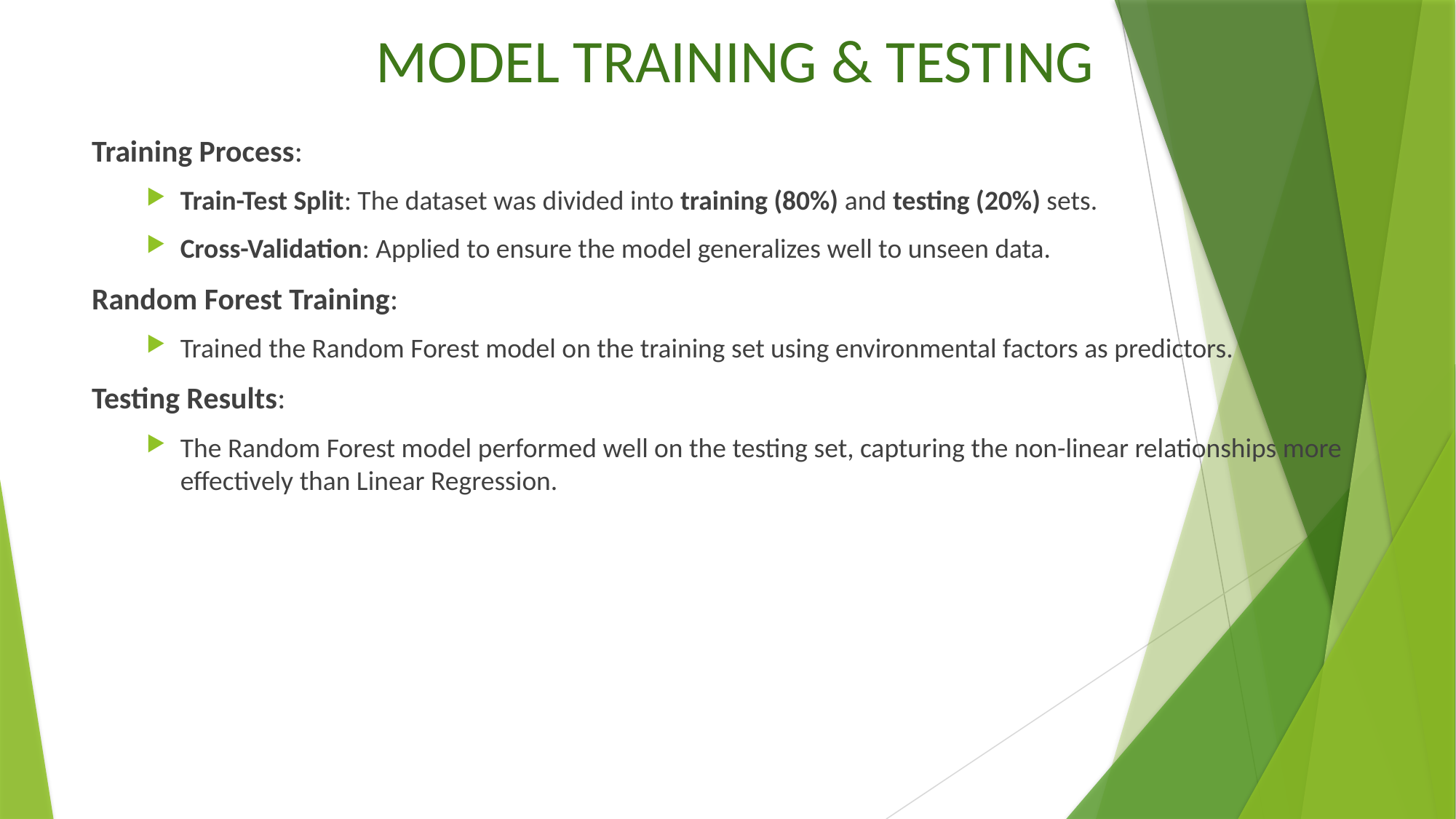

# MODEL TRAINING & TESTING
Training Process:
Train-Test Split: The dataset was divided into training (80%) and testing (20%) sets.
Cross-Validation: Applied to ensure the model generalizes well to unseen data.
Random Forest Training:
Trained the Random Forest model on the training set using environmental factors as predictors.
Testing Results:
The Random Forest model performed well on the testing set, capturing the non-linear relationships more effectively than Linear Regression.